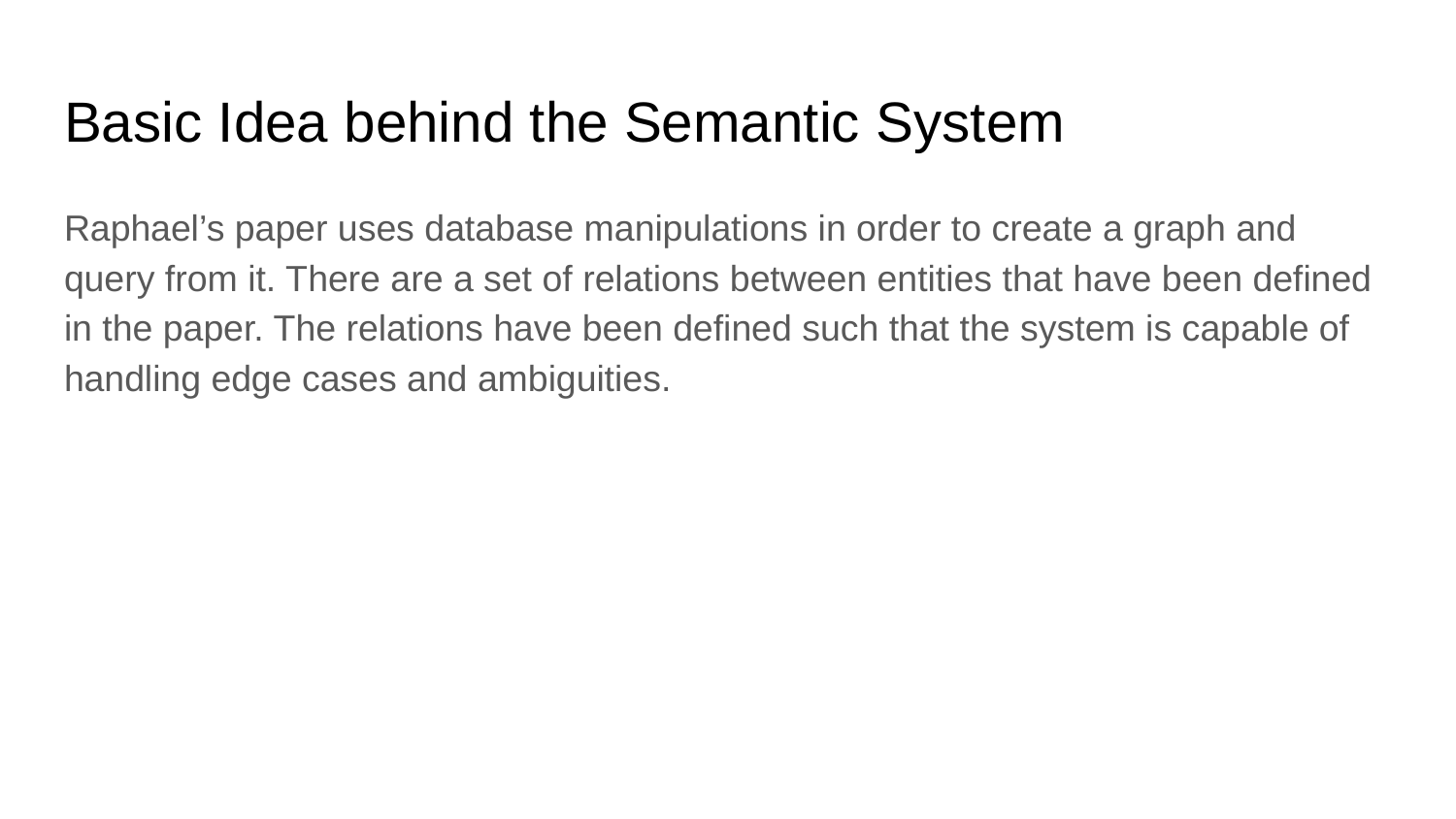

# Basic Idea behind the Semantic System
Raphael’s paper uses database manipulations in order to create a graph and query from it. There are a set of relations between entities that have been defined in the paper. The relations have been defined such that the system is capable of handling edge cases and ambiguities.